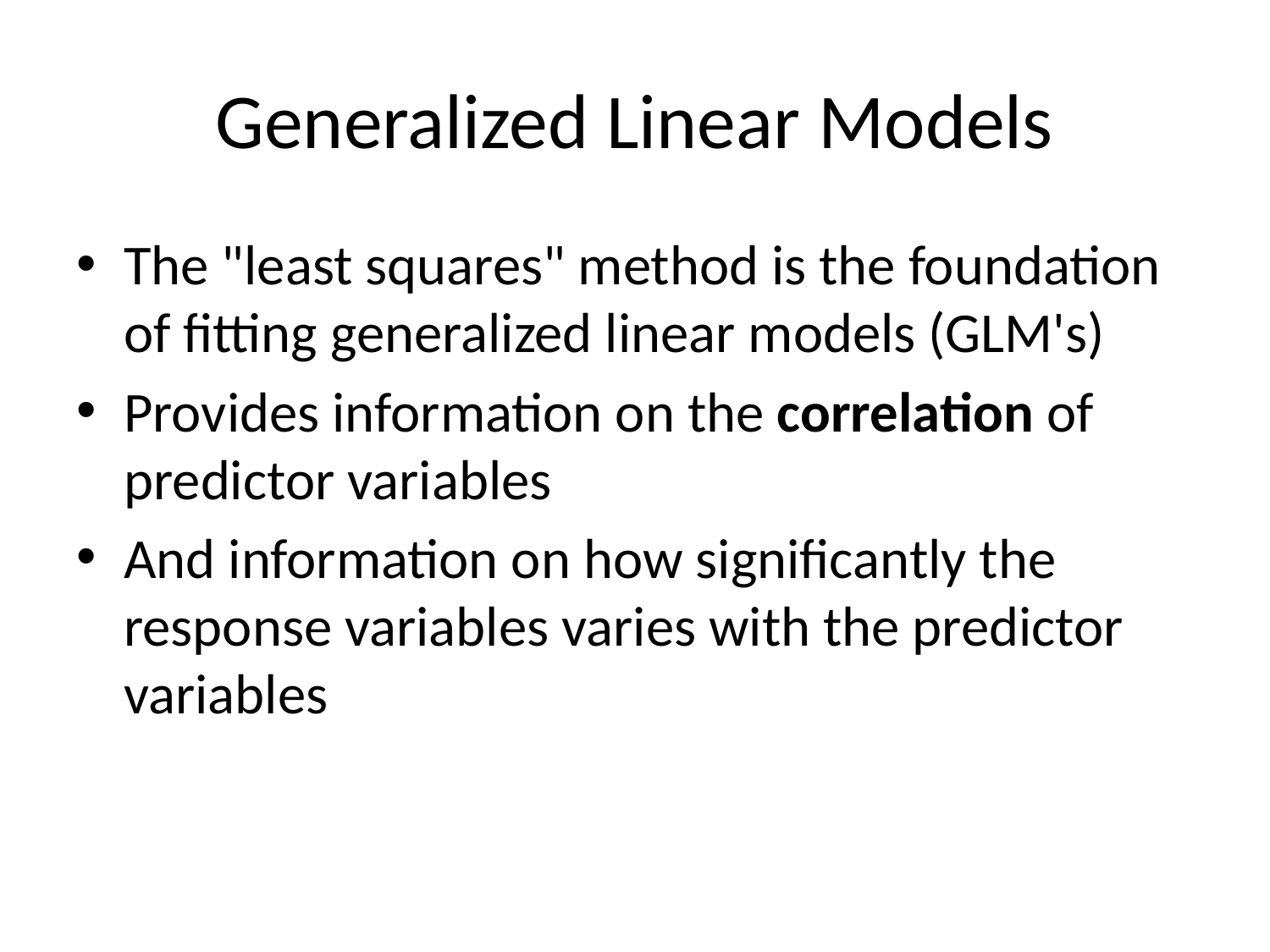

# Generalized Linear Models
The "least squares" method is the foundation of fitting generalized linear models (GLM's)
Provides information on the correlation of predictor variables
And information on how significantly the response variables varies with the predictor variables